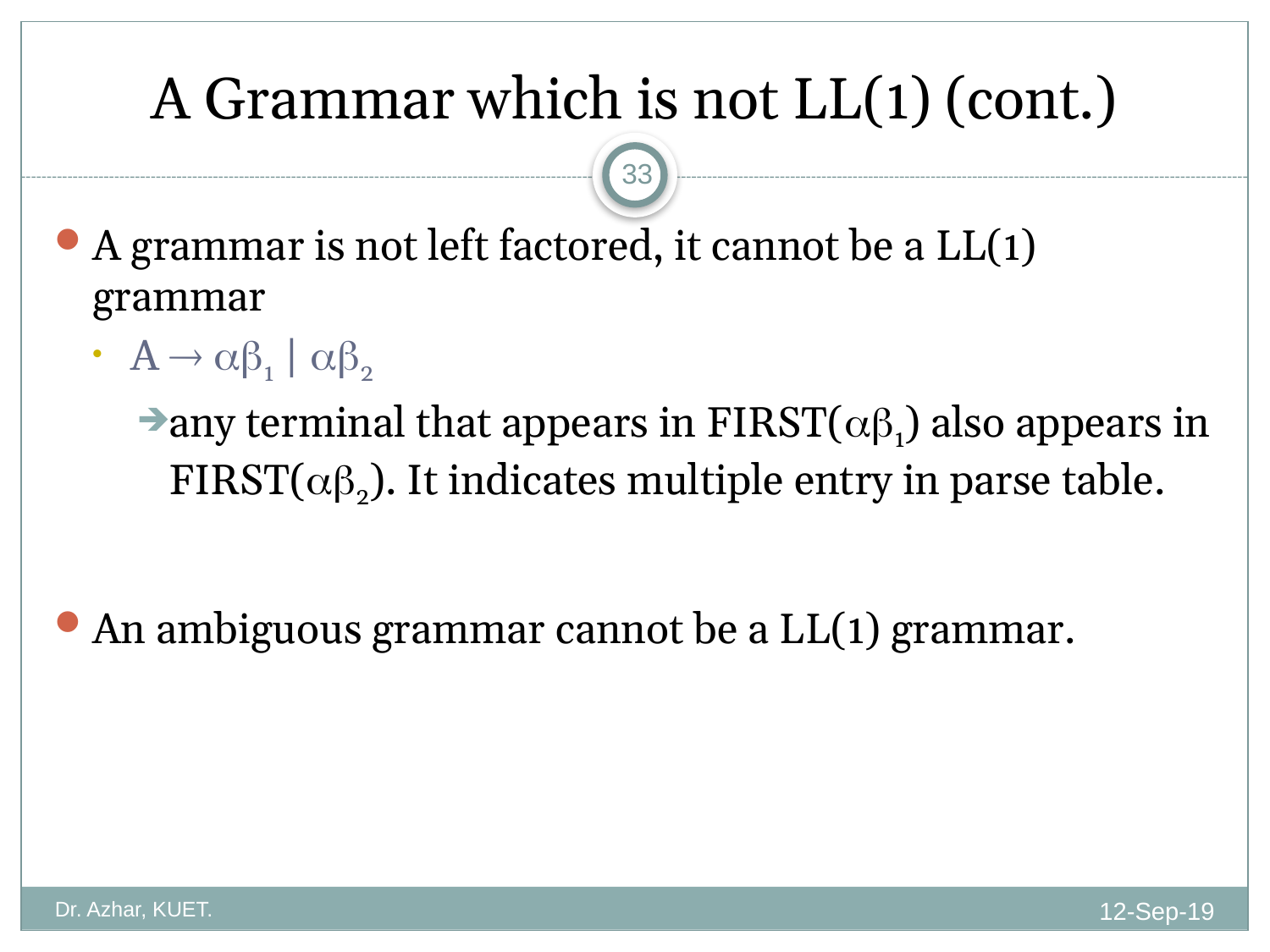

# A Grammar which is not LL(1) (cont.)
33
A grammar is not left factored, it cannot be a LL(1) grammar
A → αβ1 | αβ2
any terminal that appears in FIRST(αβ1) also appears in FIRST(αβ2). It indicates multiple entry in parse table.

An ambiguous grammar cannot be a LL(1) grammar.

12-Sep-19
Dr. Azhar, KUET.